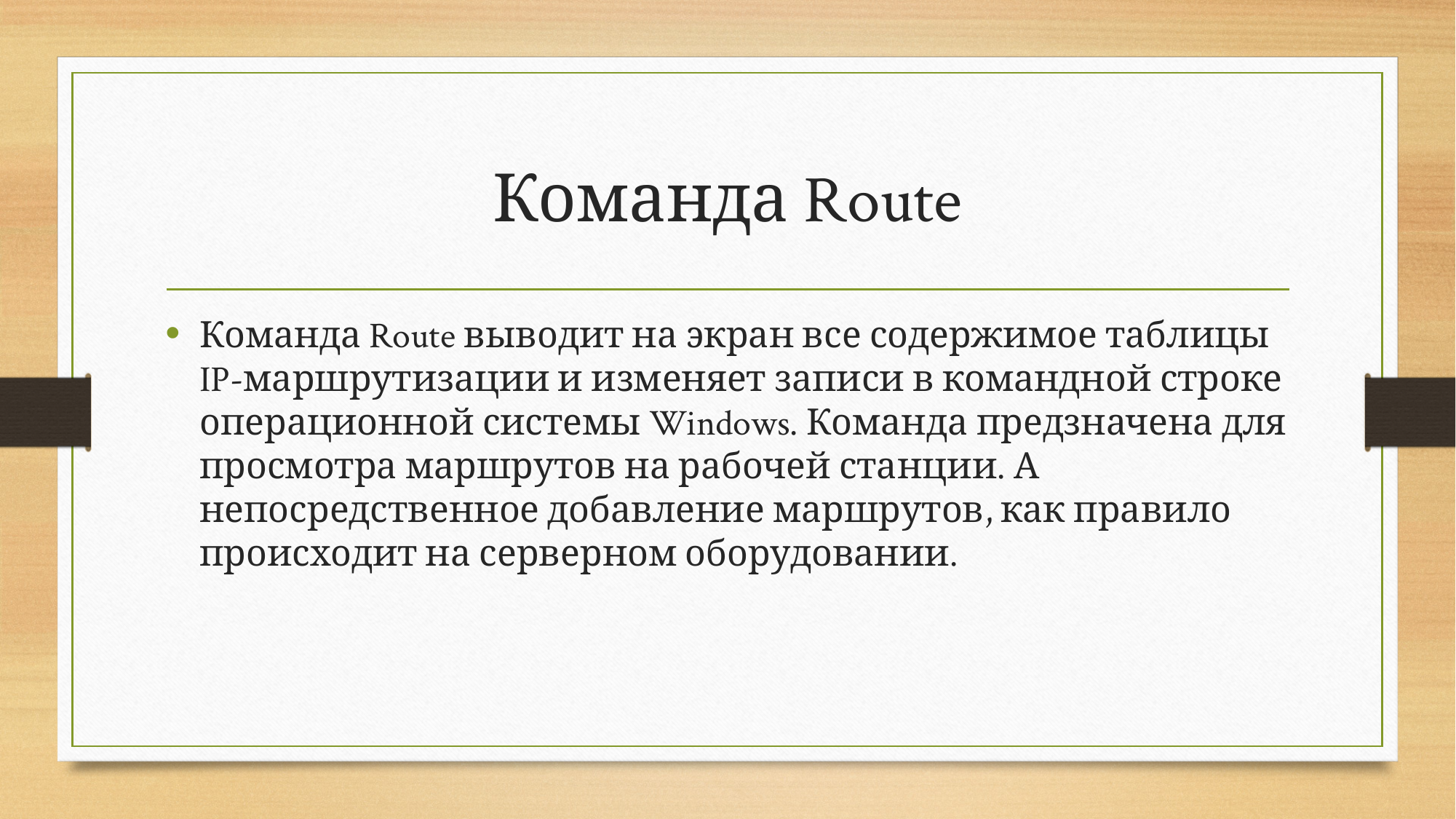

# Команда Route
Команда Route выводит на экран все содержимое таблицы IP-маршрутизации и изменяет записи в командной строке операционной системы Windows. Команда предзначена для просмотра маршрутов на рабочей станции. А непосредственное добавление маршрутов, как правило происходит на серверном оборудовании.